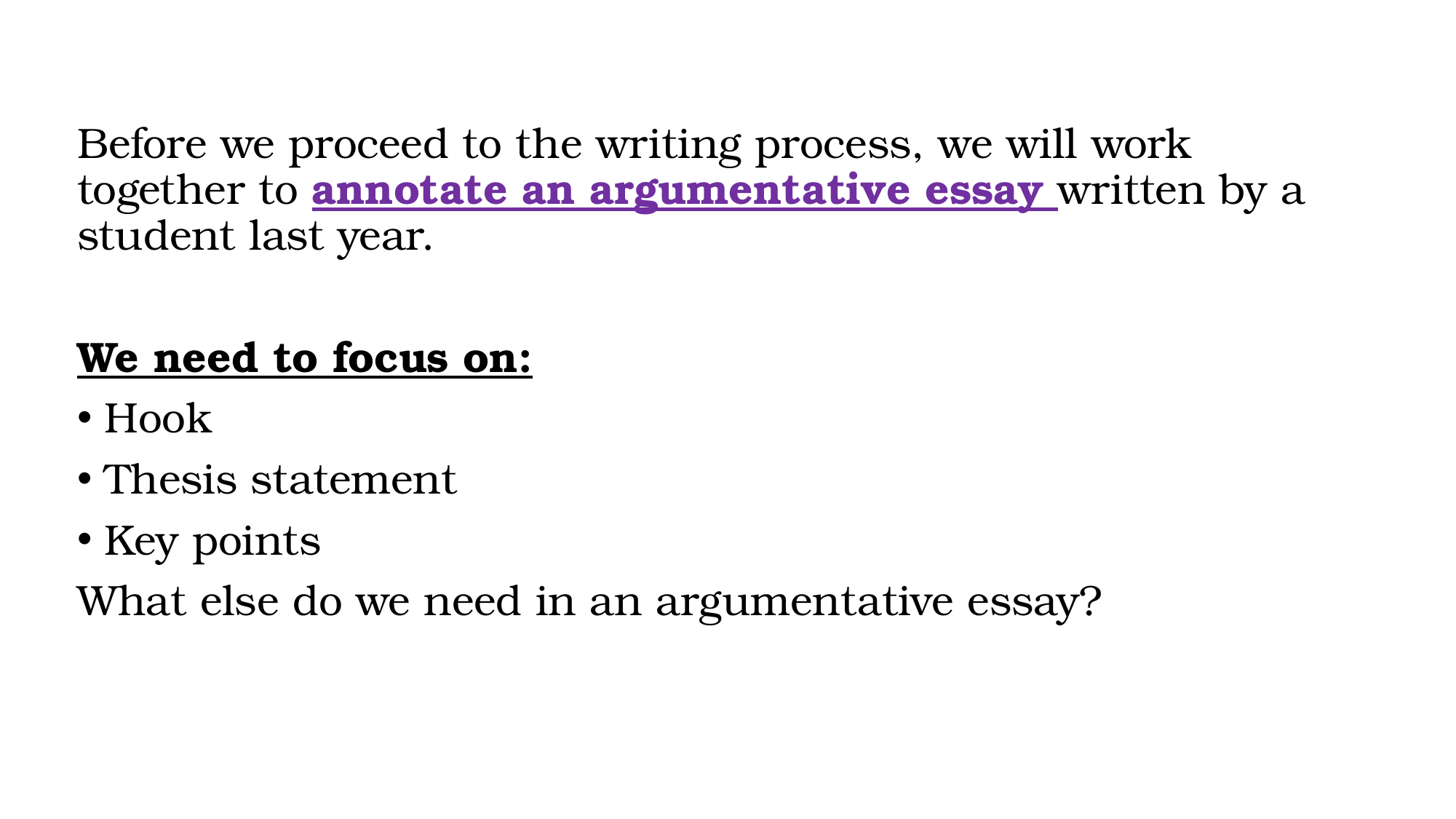

Before we proceed to the writing process, we will work together to annotate an argumentative essay written by a student last year.

We need to focus on:
Hook
Thesis statement
Key points
What else do we need in an argumentative essay?